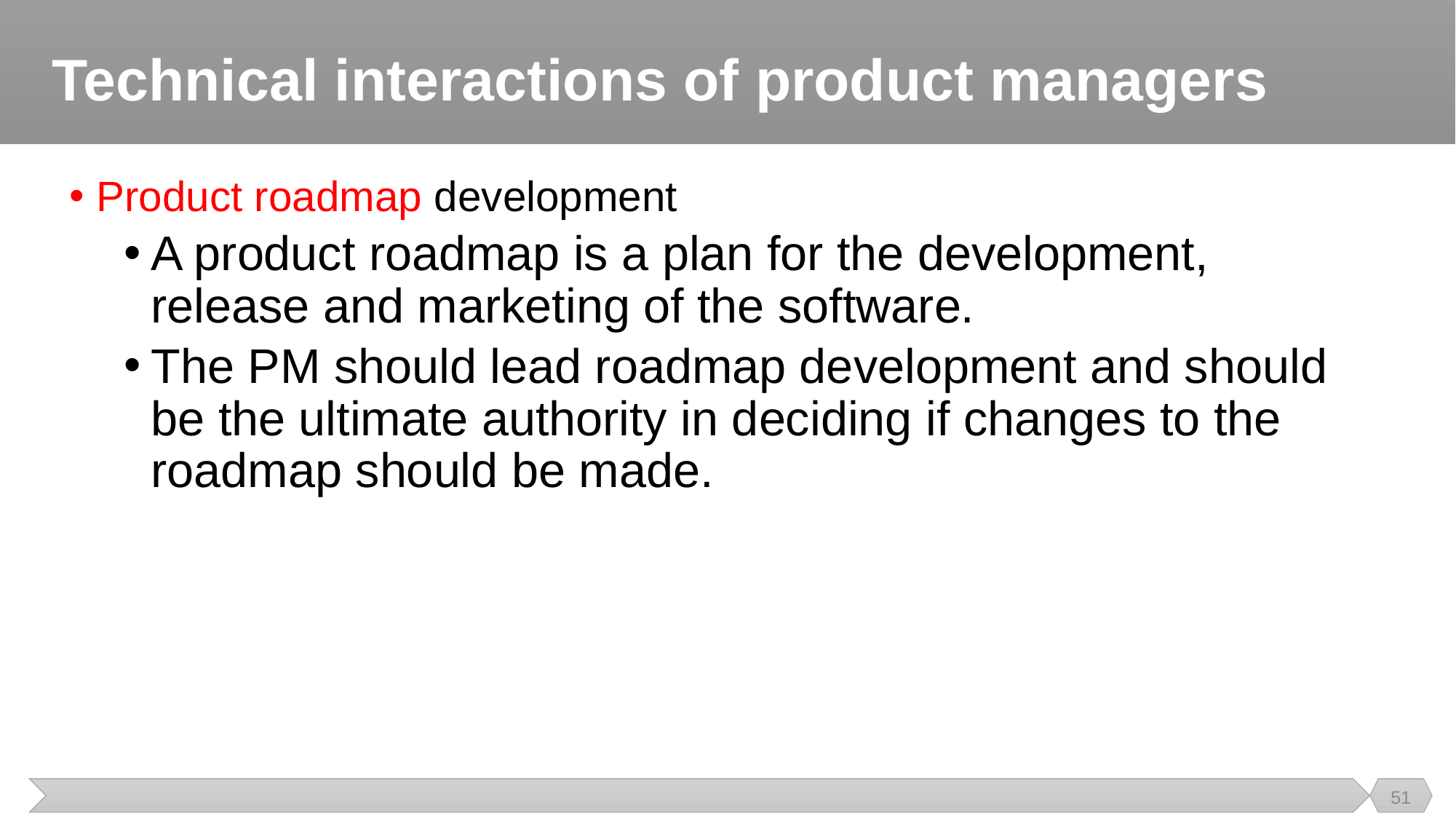

# Technical interactions of product managers
Product roadmap development
A product roadmap is a plan for the development, release and marketing of the software.
The PM should lead roadmap development and should be the ultimate authority in deciding if changes to the roadmap should be made.

51